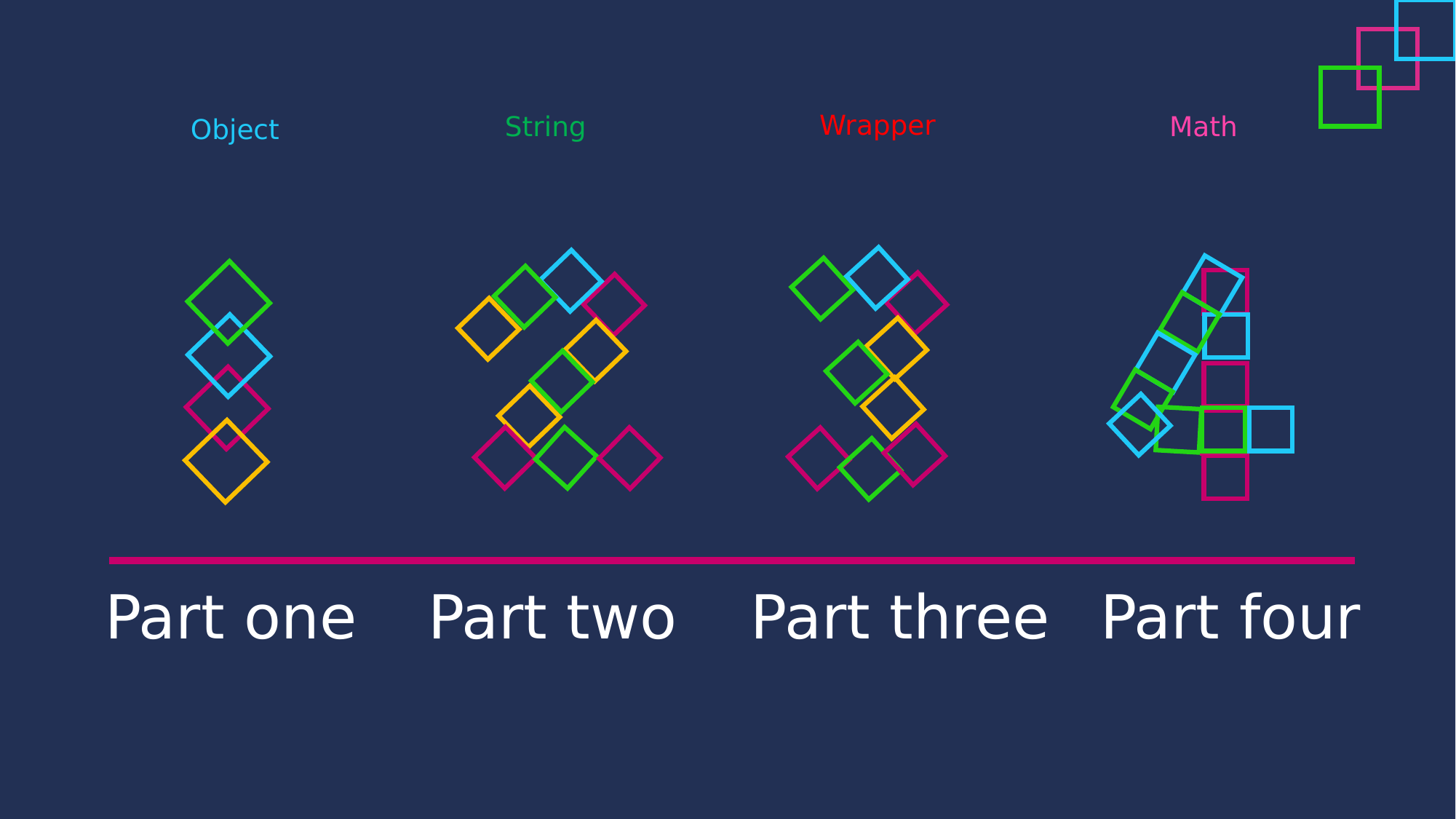

Wrapper
Math
String
Object

Part one
Part two
Part three
Part four